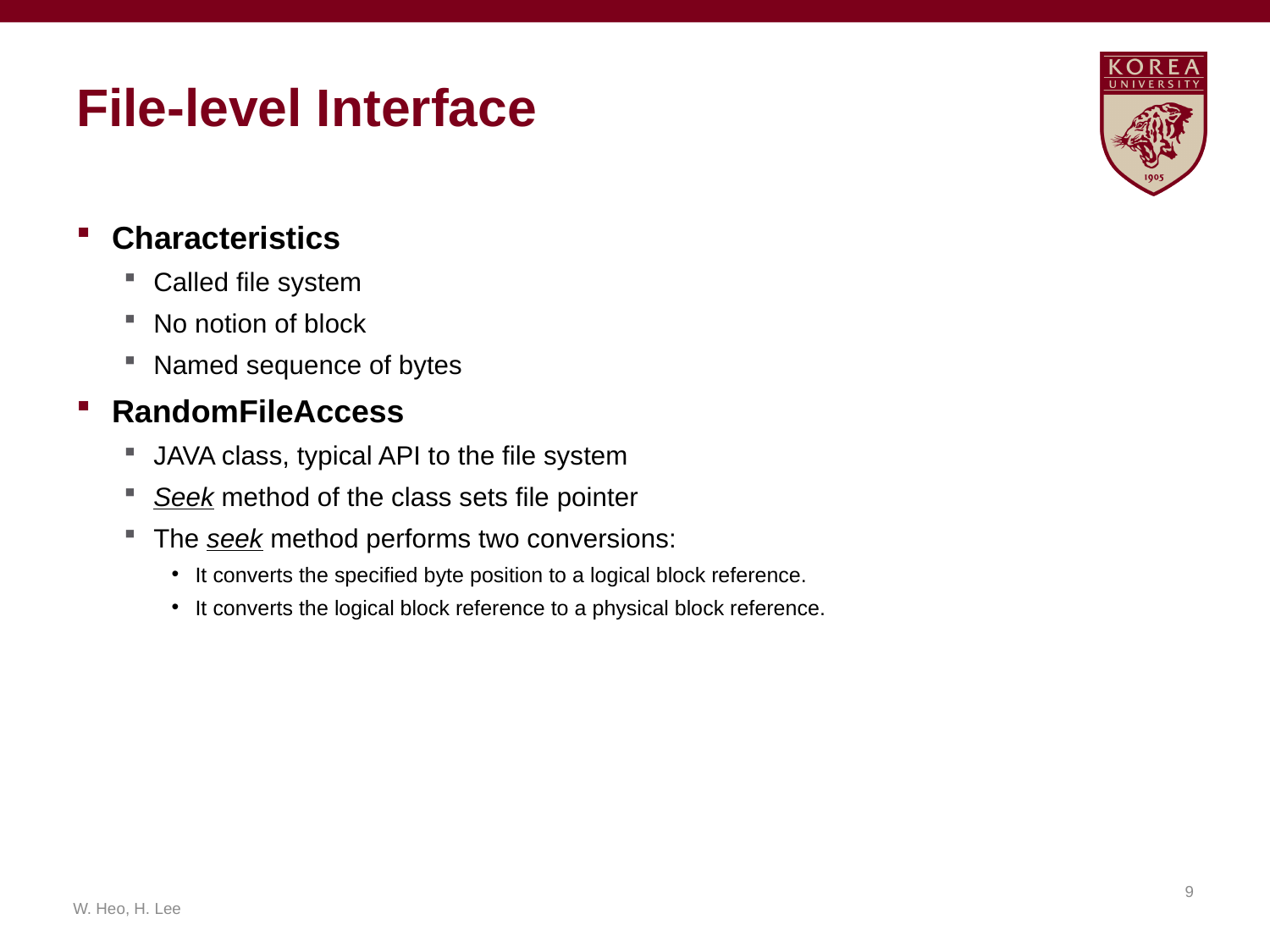

# File-level Interface
Characteristics
Called file system
No notion of block
Named sequence of bytes
RandomFileAccess
JAVA class, typical API to the file system
Seek method of the class sets file pointer
The seek method performs two conversions:
It converts the specified byte position to a logical block reference.
It converts the logical block reference to a physical block reference.

9